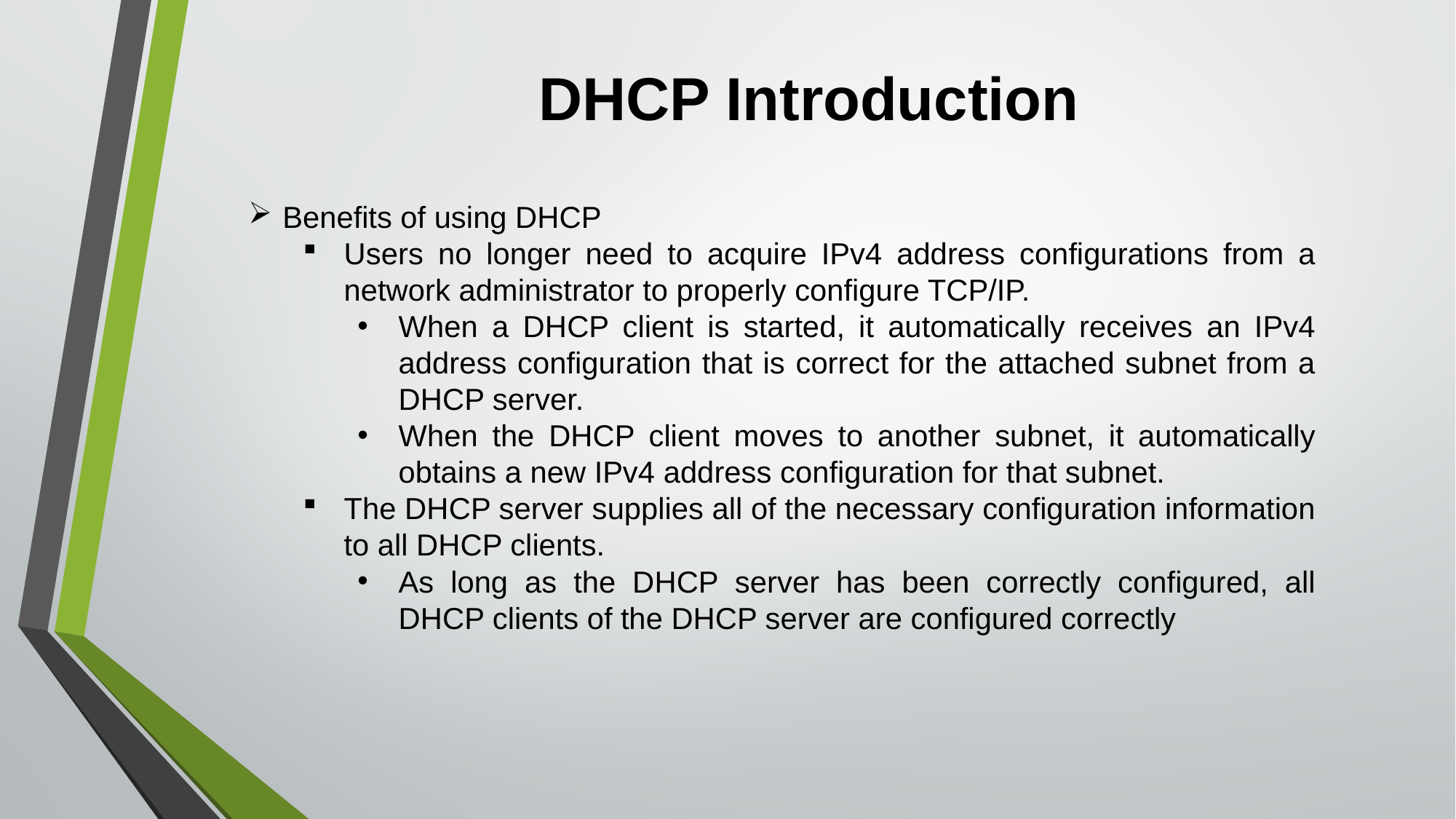

# DHCP Introduction
Benefits of using DHCP
Users no longer need to acquire IPv4 address configurations from a network administrator to properly configure TCP/IP.
When a DHCP client is started, it automatically receives an IPv4 address configuration that is correct for the attached subnet from a DHCP server.
When the DHCP client moves to another subnet, it automatically obtains a new IPv4 address configuration for that subnet.
The DHCP server supplies all of the necessary configuration information to all DHCP clients.
As long as the DHCP server has been correctly configured, all DHCP clients of the DHCP server are configured correctly